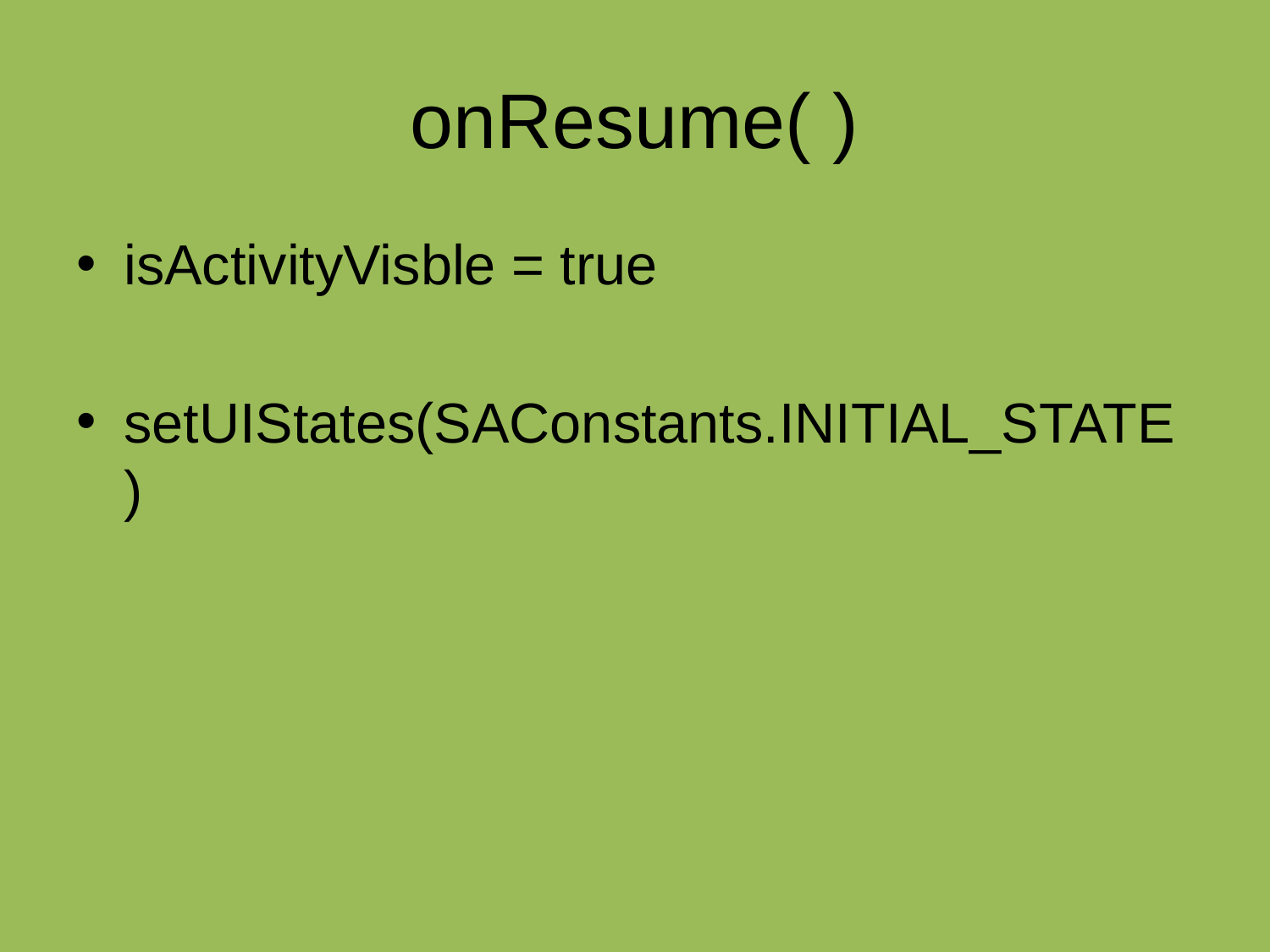

# onResume( )
isActivityVisble = true

setUIStates(SAConstants.INITIAL_STATE)